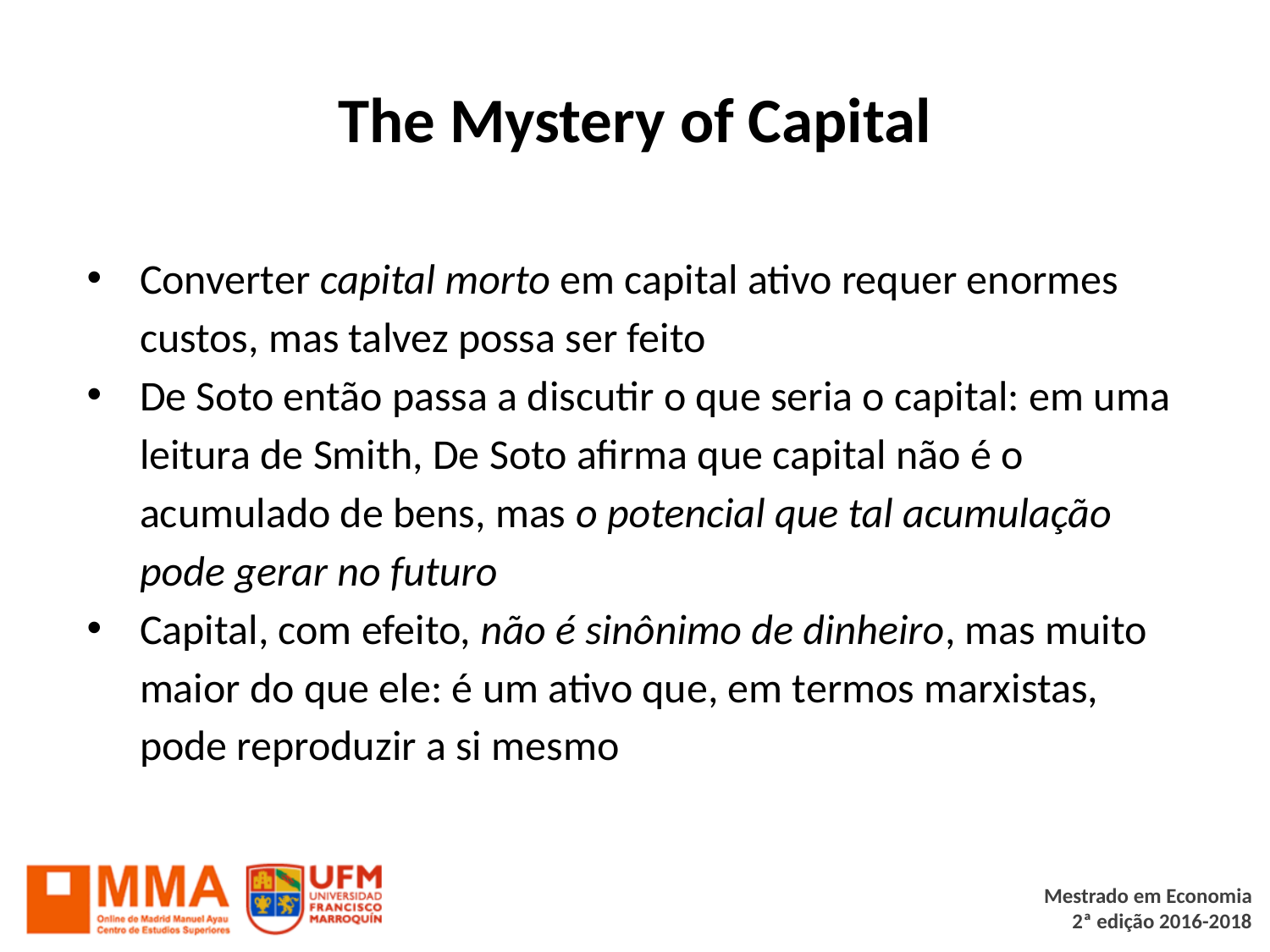

# The Mystery of Capital
Converter capital morto em capital ativo requer enormes custos, mas talvez possa ser feito
De Soto então passa a discutir o que seria o capital: em uma leitura de Smith, De Soto afirma que capital não é o acumulado de bens, mas o potencial que tal acumulação pode gerar no futuro
Capital, com efeito, não é sinônimo de dinheiro, mas muito maior do que ele: é um ativo que, em termos marxistas, pode reproduzir a si mesmo